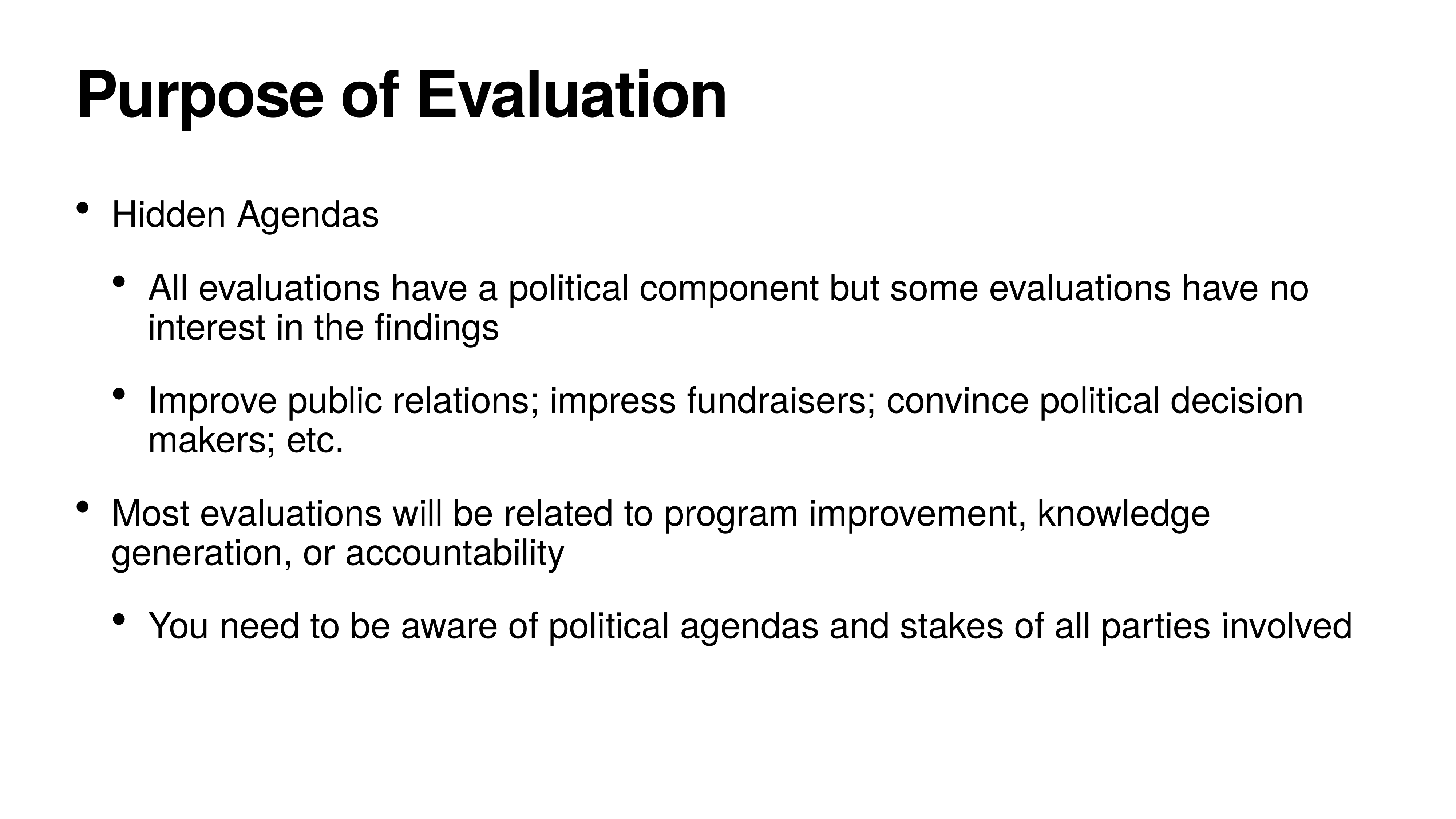

# Purpose of Evaluation
Hidden Agendas
All evaluations have a political component but some evaluations have no interest in the findings
Improve public relations; impress fundraisers; convince political decision makers; etc.
Most evaluations will be related to program improvement, knowledge generation, or accountability
You need to be aware of political agendas and stakes of all parties involved
14